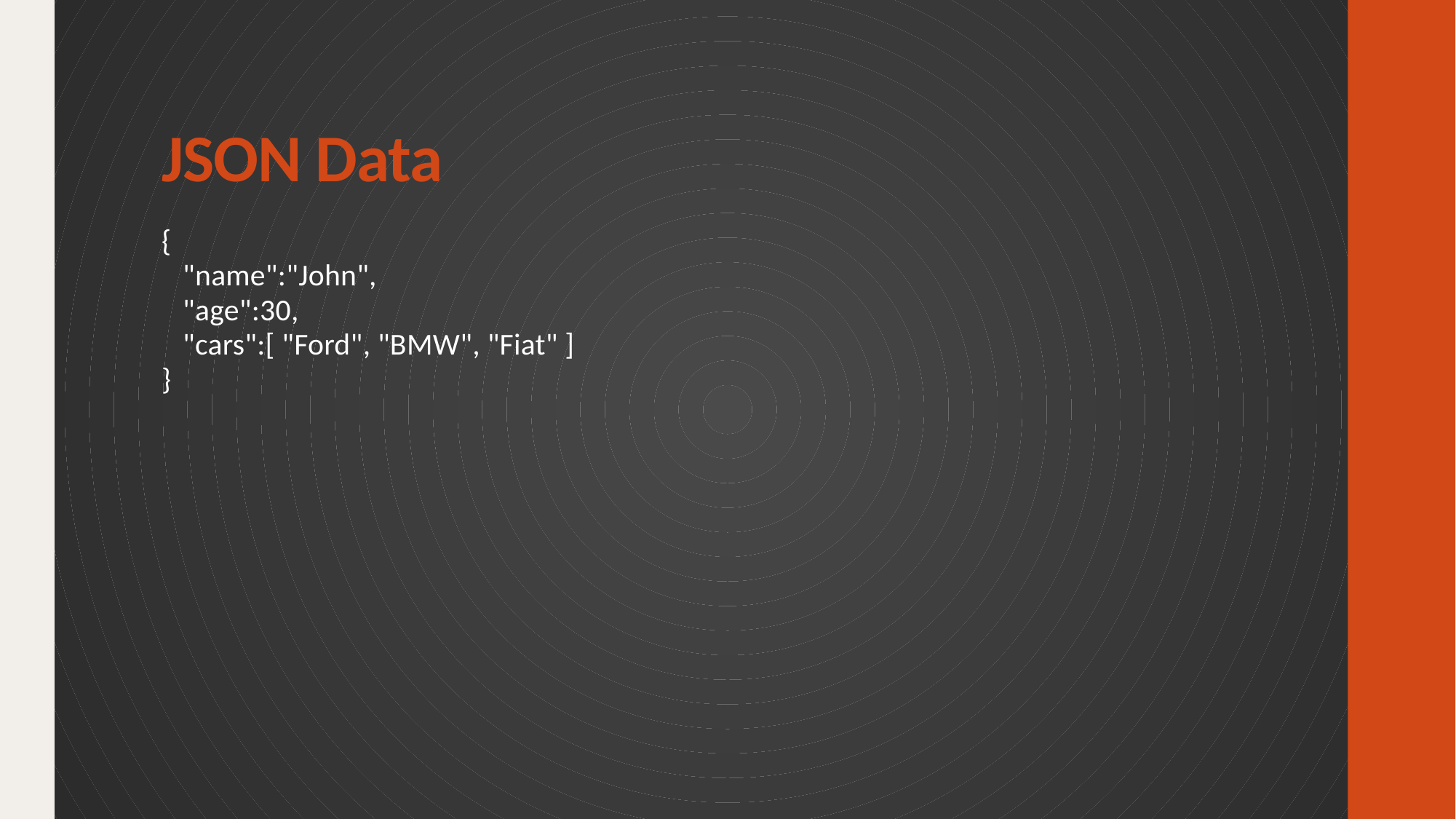

# JSON Data
{
   "name":"John",
   "age":30,
   "cars":[ "Ford", "BMW", "Fiat" ]
}